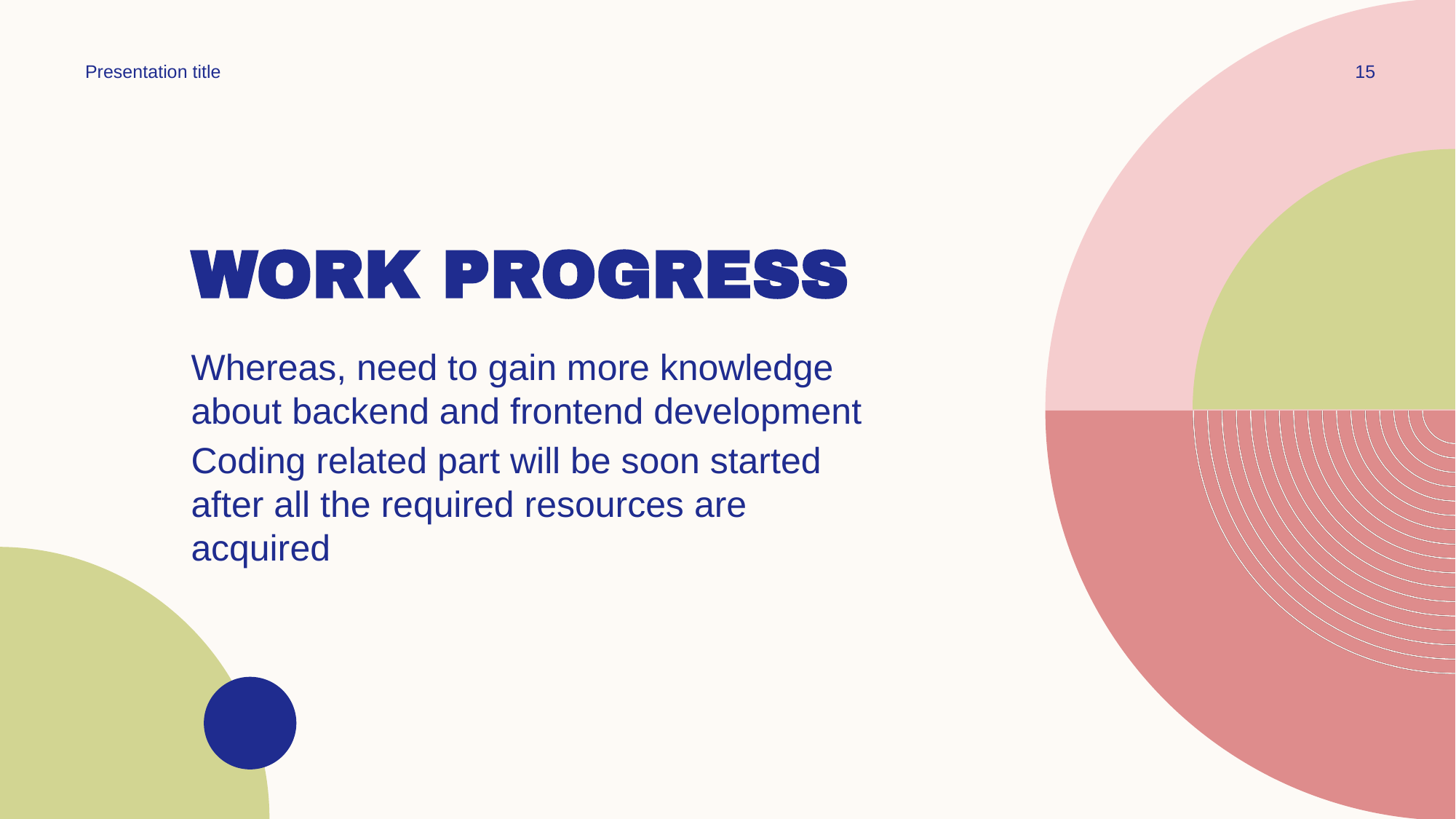

Presentation title
15
# Work progress
Whereas, need to gain more knowledge about backend and frontend development
Coding related part will be soon started after all the required resources are acquired